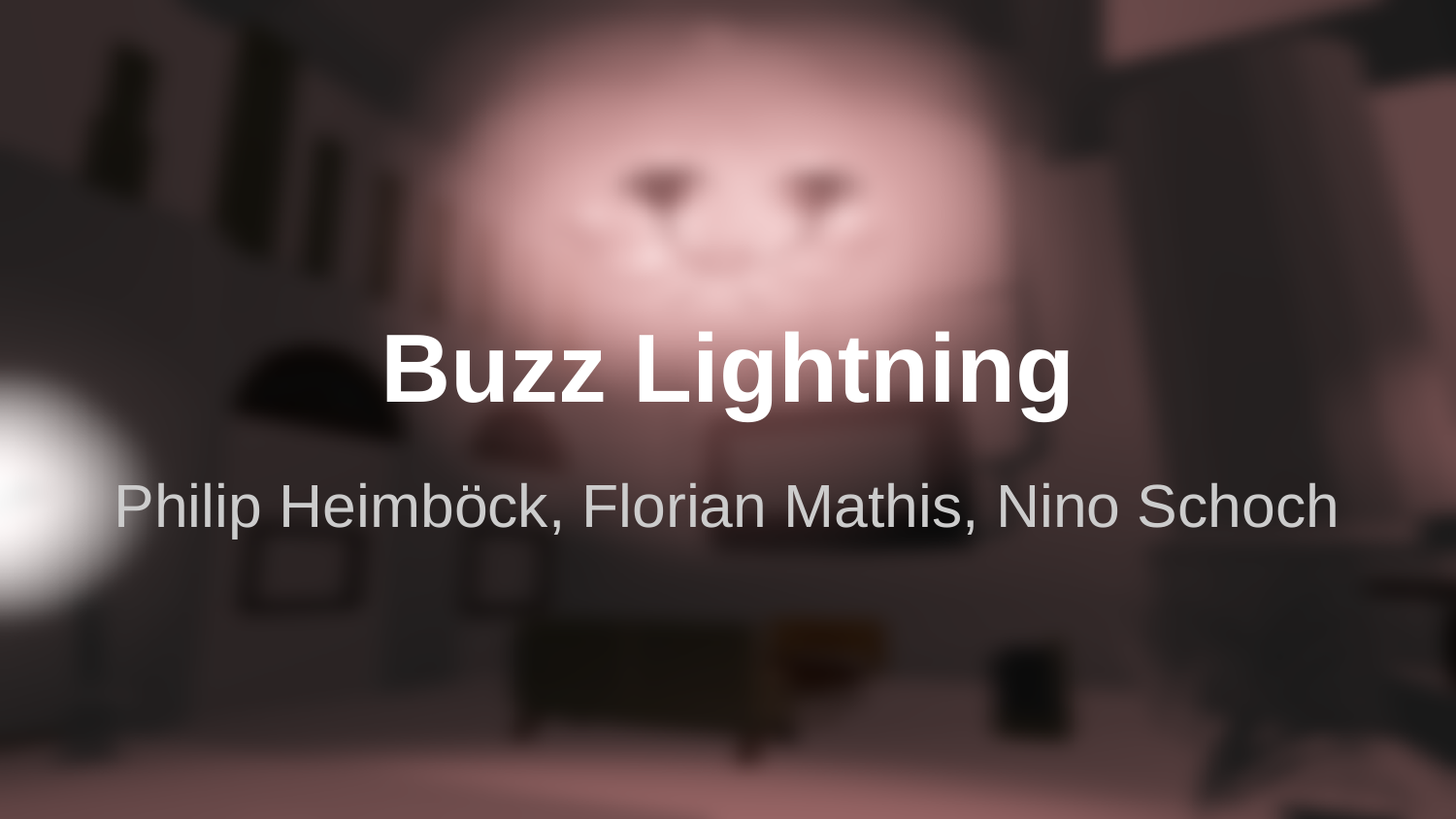

# Buzz Lightning
Philip Heimböck, Florian Mathis, Nino Schoch